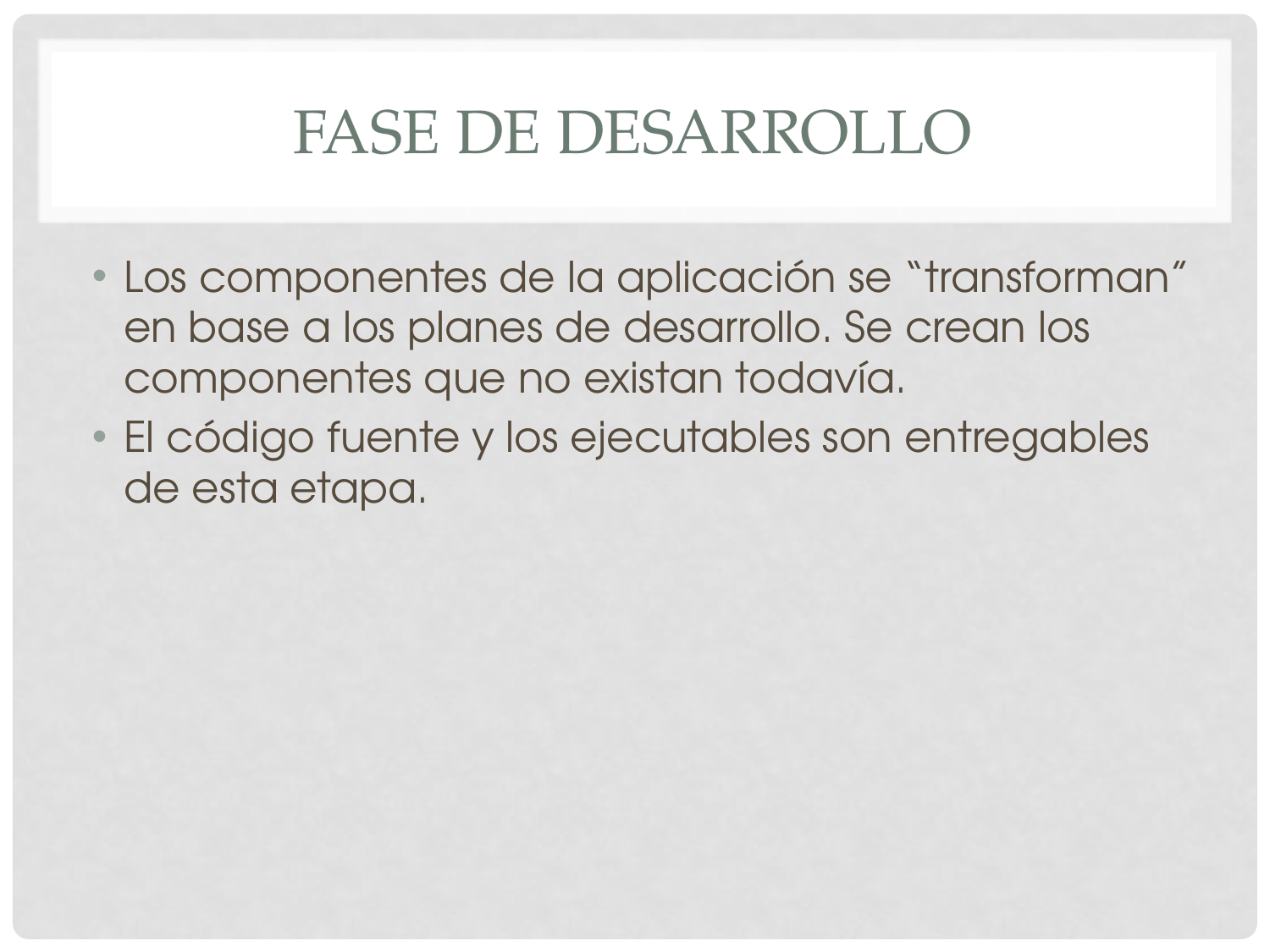

# Fase de desarrollo
Los componentes de la aplicación se “transforman” en base a los planes de desarrollo. Se crean los componentes que no existan todavía.
El código fuente y los ejecutables son entregables de esta etapa.